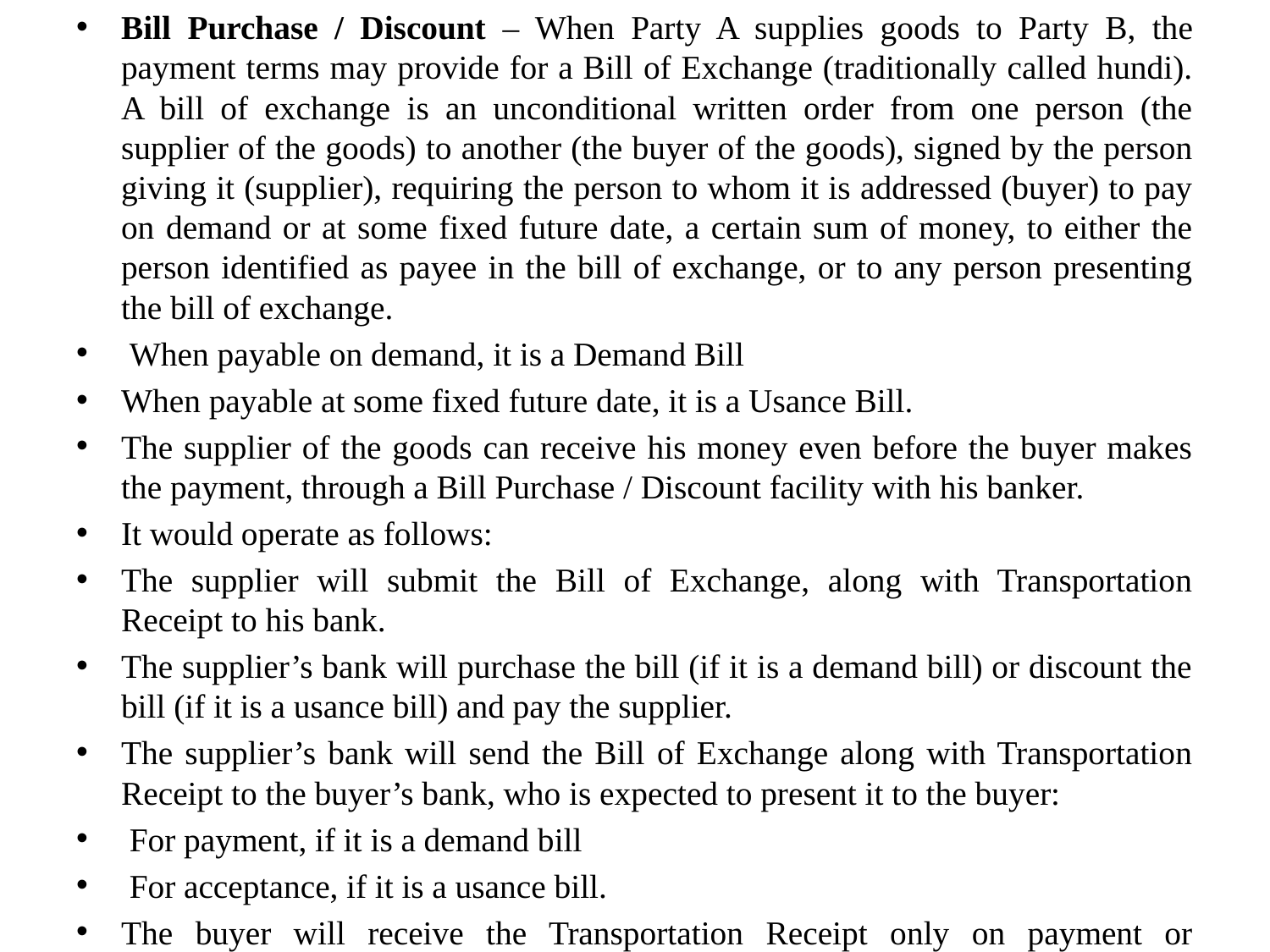

Bill Purchase / Discount – When Party A supplies goods to Party B, the payment terms may provide for a Bill of Exchange (traditionally called hundi). A bill of exchange is an unconditional written order from one person (the supplier of the goods) to another (the buyer of the goods), signed by the person giving it (supplier), requiring the person to whom it is addressed (buyer) to pay on demand or at some fixed future date, a certain sum of money, to either the person identified as payee in the bill of exchange, or to any person presenting the bill of exchange.
 When payable on demand, it is a Demand Bill
When payable at some fixed future date, it is a Usance Bill.
The supplier of the goods can receive his money even before the buyer makes the payment, through a Bill Purchase / Discount facility with his banker.
It would operate as follows:
The supplier will submit the Bill of Exchange, along with Transportation Receipt to his bank.
The supplier’s bank will purchase the bill (if it is a demand bill) or discount the bill (if it is a usance bill) and pay the supplier.
The supplier’s bank will send the Bill of Exchange along with Transportation Receipt to the buyer’s bank, who is expected to present it to the buyer:
 For payment, if it is a demand bill
 For acceptance, if it is a usance bill.
The buyer will receive the Transportation Receipt only on payment or acceptance, as the case may be.